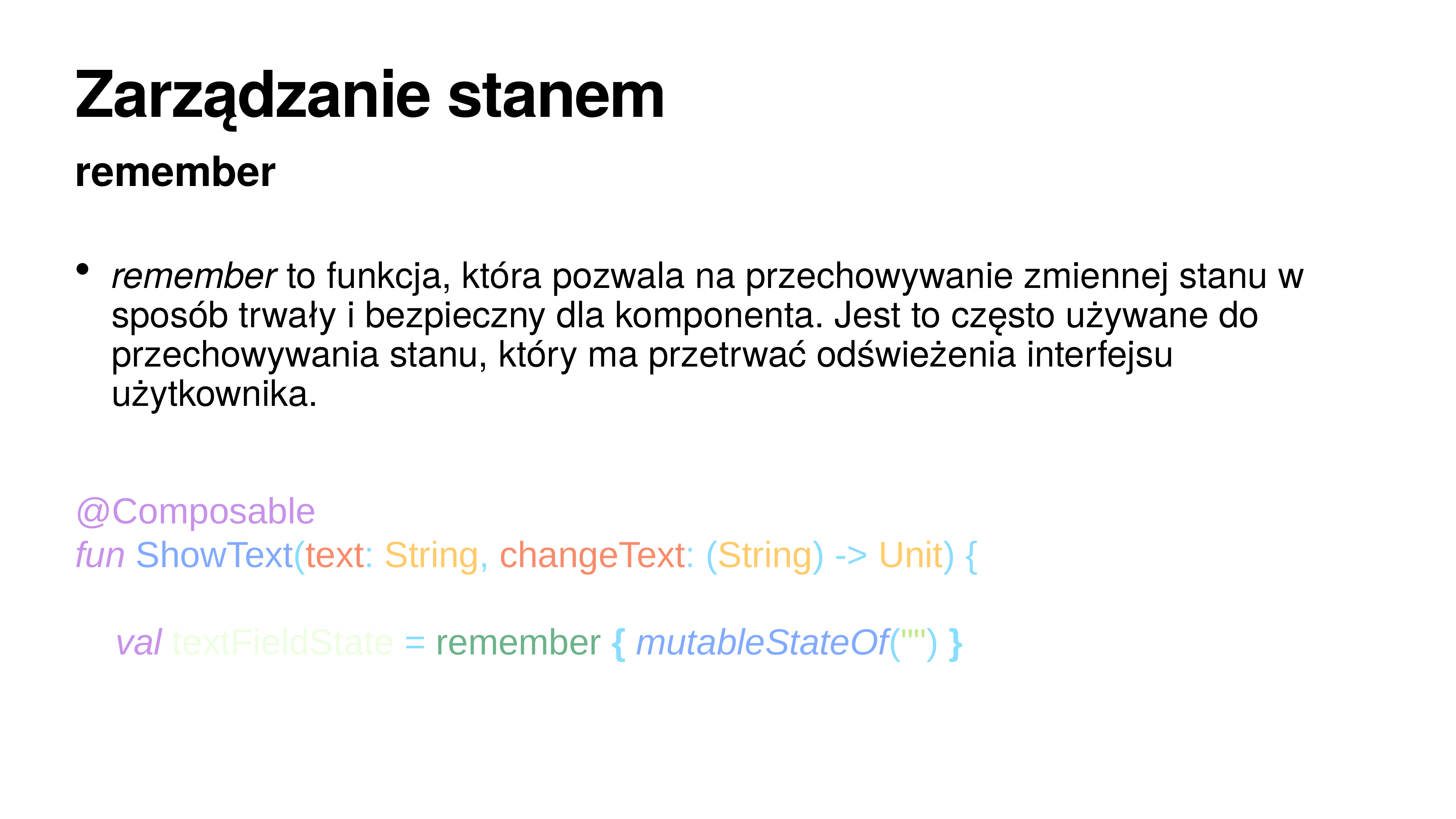

# Zarządzanie stanem
remember
remember to funkcja, która pozwala na przechowywanie zmiennej stanu w sposób trwały i bezpieczny dla komponenta. Jest to często używane do przechowywania stanu, który ma przetrwać odświeżenia interfejsu użytkownika.

@Composable
fun ShowText(text: String, changeText: (String) -> Unit) {

    val textFieldState = remember { mutableStateOf("") }